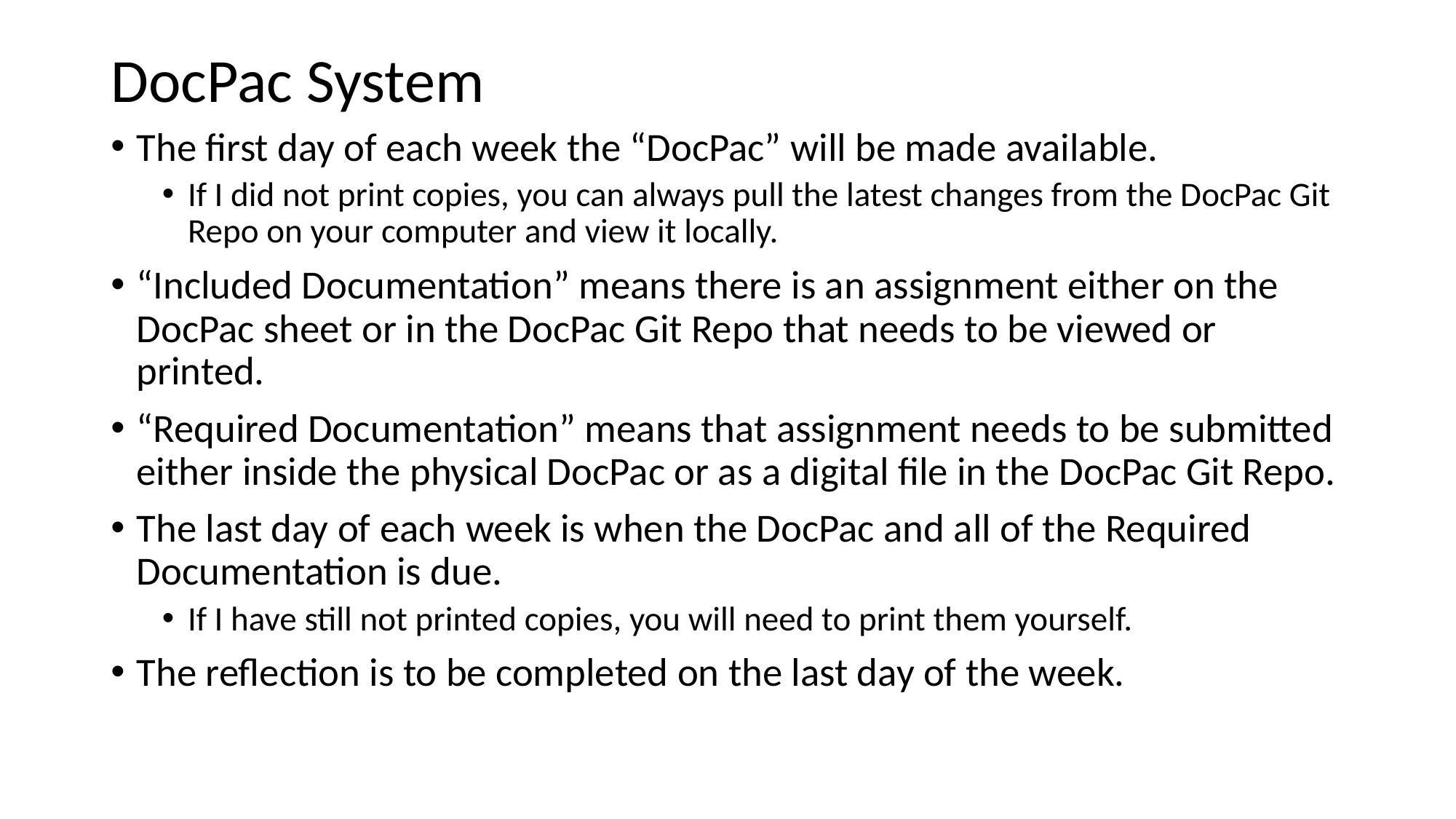

# DocPac System
The first day of each week the “DocPac” will be made available.
If I did not print copies, you can always pull the latest changes from the DocPac Git Repo on your computer and view it locally.
“Included Documentation” means there is an assignment either on the DocPac sheet or in the DocPac Git Repo that needs to be viewed or printed.
“Required Documentation” means that assignment needs to be submitted either inside the physical DocPac or as a digital file in the DocPac Git Repo.
The last day of each week is when the DocPac and all of the Required Documentation is due.
If I have still not printed copies, you will need to print them yourself.
The reflection is to be completed on the last day of the week.